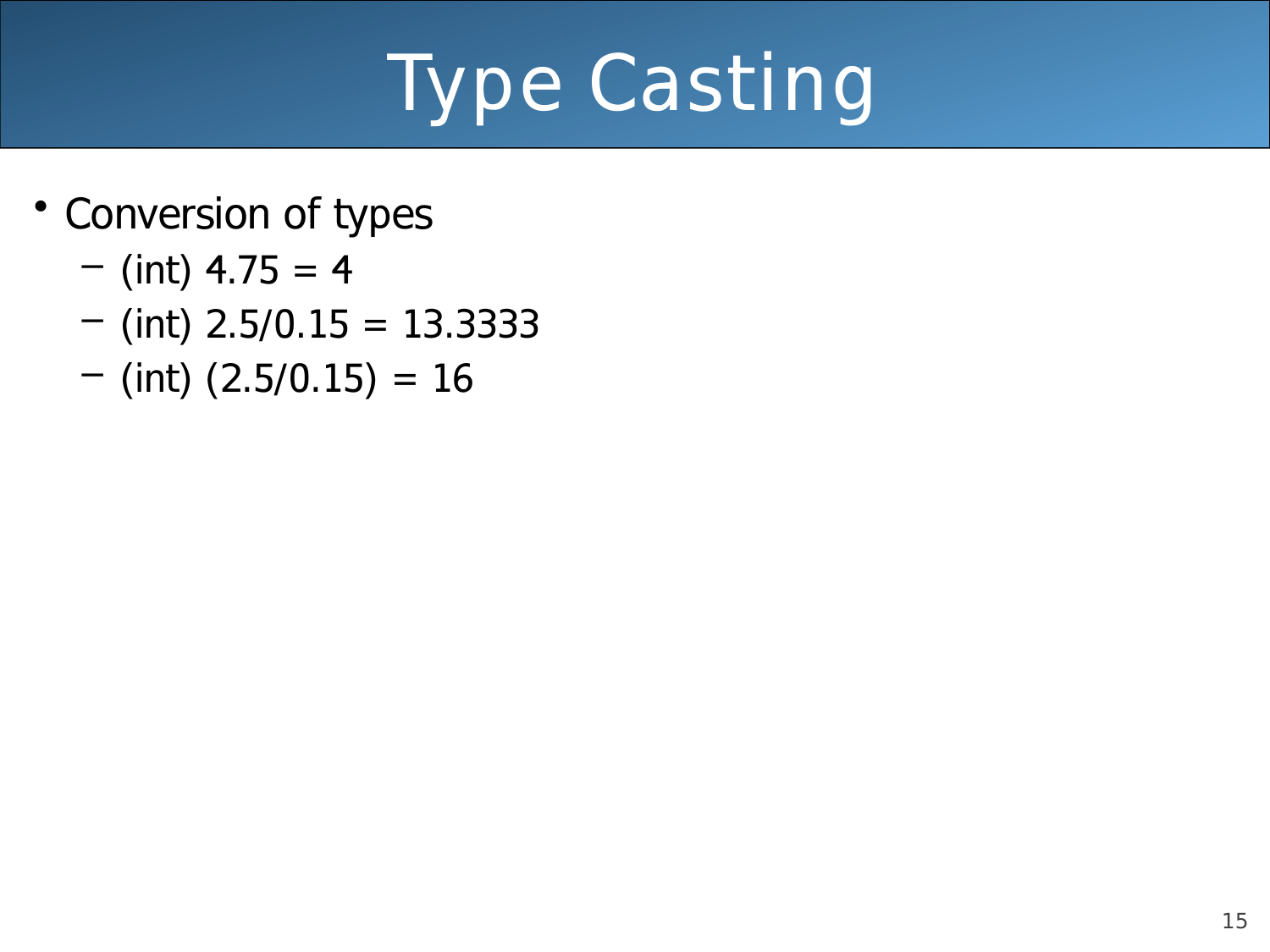

# Type Casting
Conversion of types
(int) 4.75 = 4
(int) 2.5/0.15 = 13.3333
(int) (2.5/0.15) = 16